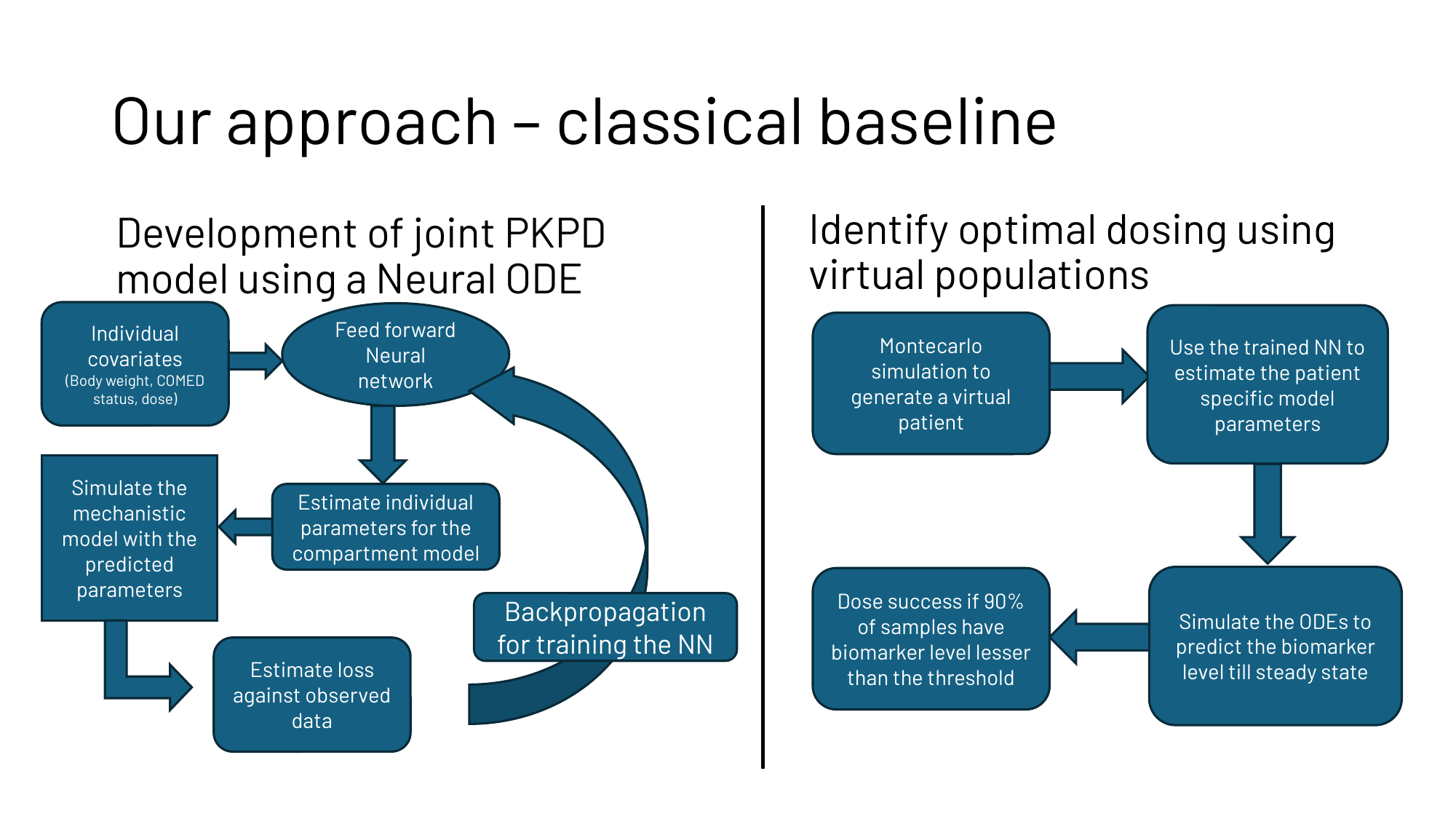

# Our approach – classical baseline
Identify optimal dosing using virtual populations
Development of joint PKPD model using a Neural ODE

Individual covariates
(Body weight, COMED status, dose)
Feed forward Neural network
Use the trained NN to estimate the patient specific model parameters
Montecarlo simulation to generate a virtual patient

Simulate the mechanistic model with the predicted parameters
Estimate individual parameters for the compartment model

Simulate the ODEs to predict the biomarker level till steady state
Dose success if 90% of samples have biomarker level lesser than the threshold
Backpropagation for training the NN

Estimate loss against observed data